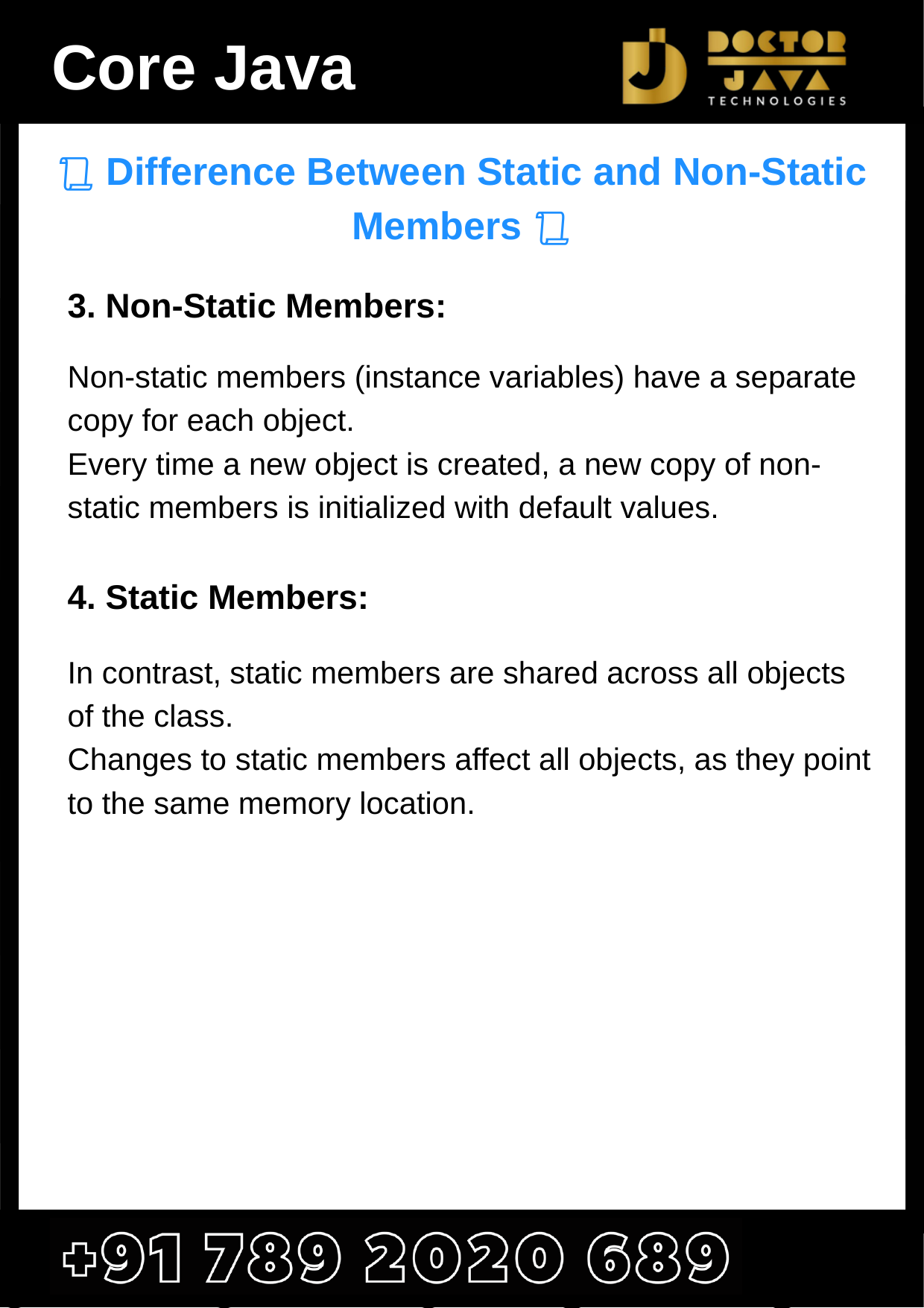

Core Java

📜 Difference Between Static and Non-Static Members 📜
3. Non-Static Members:

Non-static members (instance variables) have a separate copy for each object.
Every time a new object is created, a new copy of non-static members is initialized with default values.

4. Static Members:

In contrast, static members are shared across all objects of the class.
Changes to static members affect all objects, as they point to the same memory location.